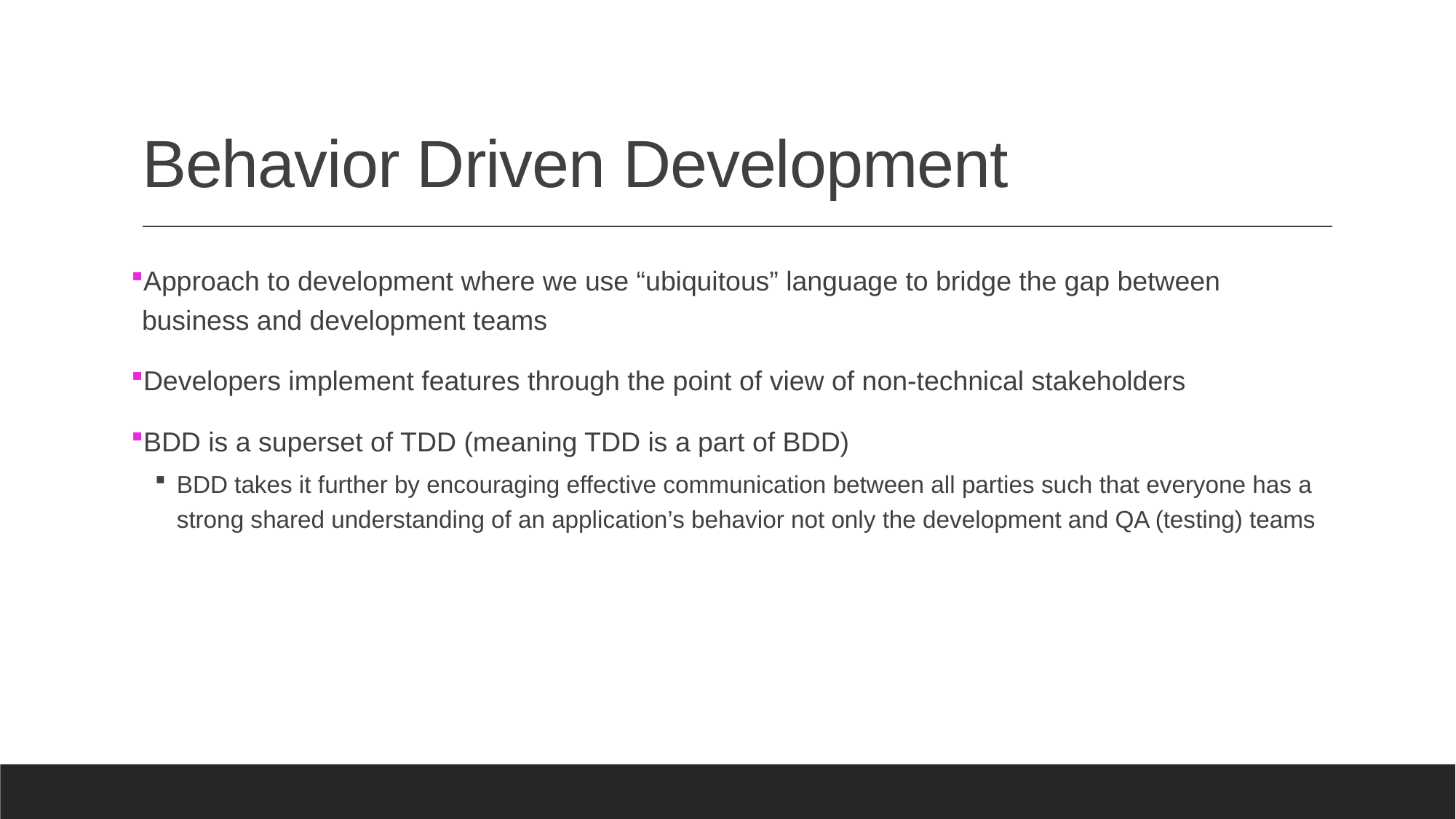

# Behavior Driven Development
Approach to development where we use “ubiquitous” language to bridge the gap between business and development teams
Developers implement features through the point of view of non-technical stakeholders
BDD is a superset of TDD (meaning TDD is a part of BDD)
BDD takes it further by encouraging effective communication between all parties such that everyone has a strong shared understanding of an application’s behavior not only the development and QA (testing) teams